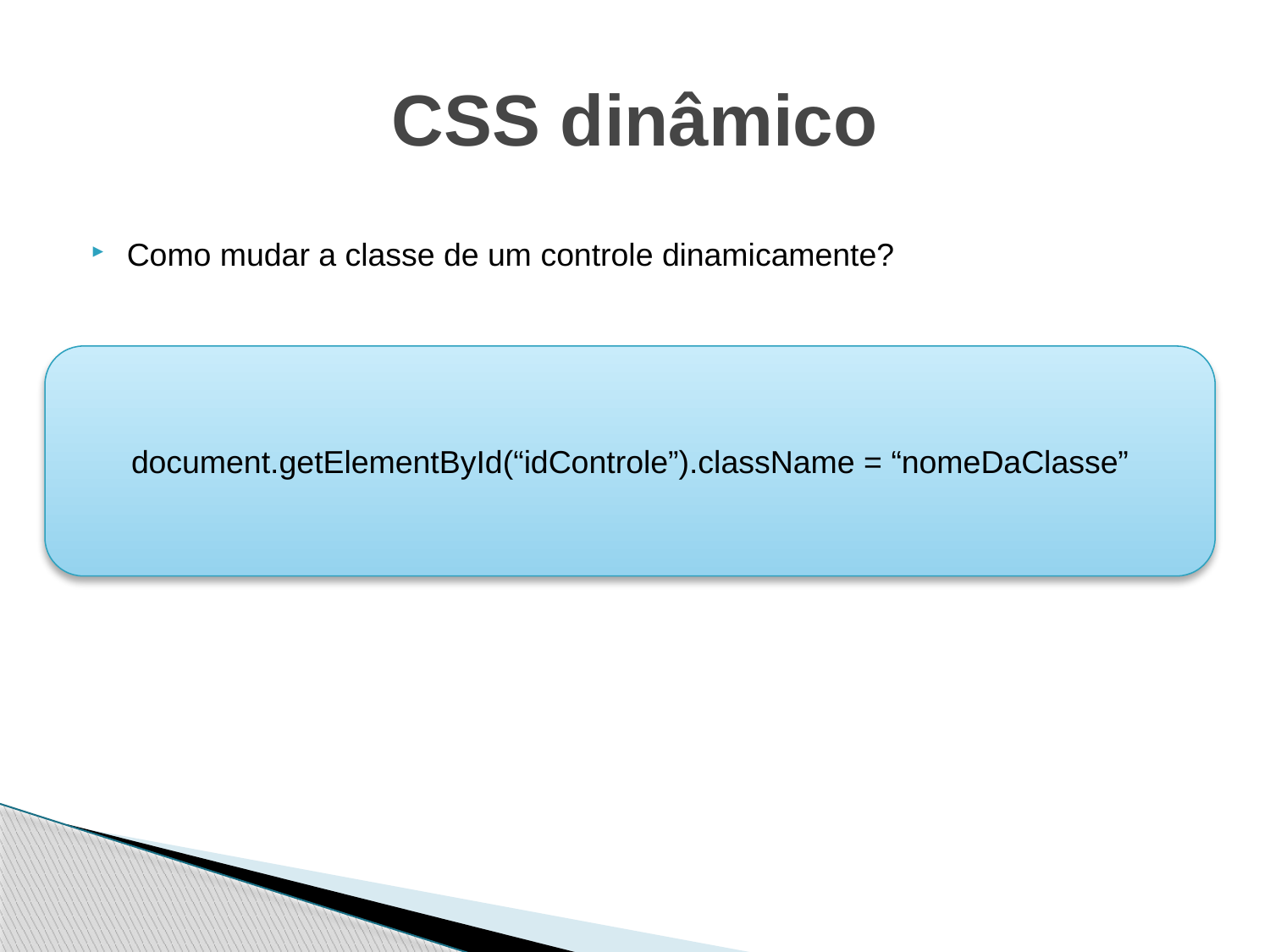

# CSS dinâmico
Como mudar a classe de um controle dinamicamente?

document.getElementById(“idControle”).className = “nomeDaClasse”